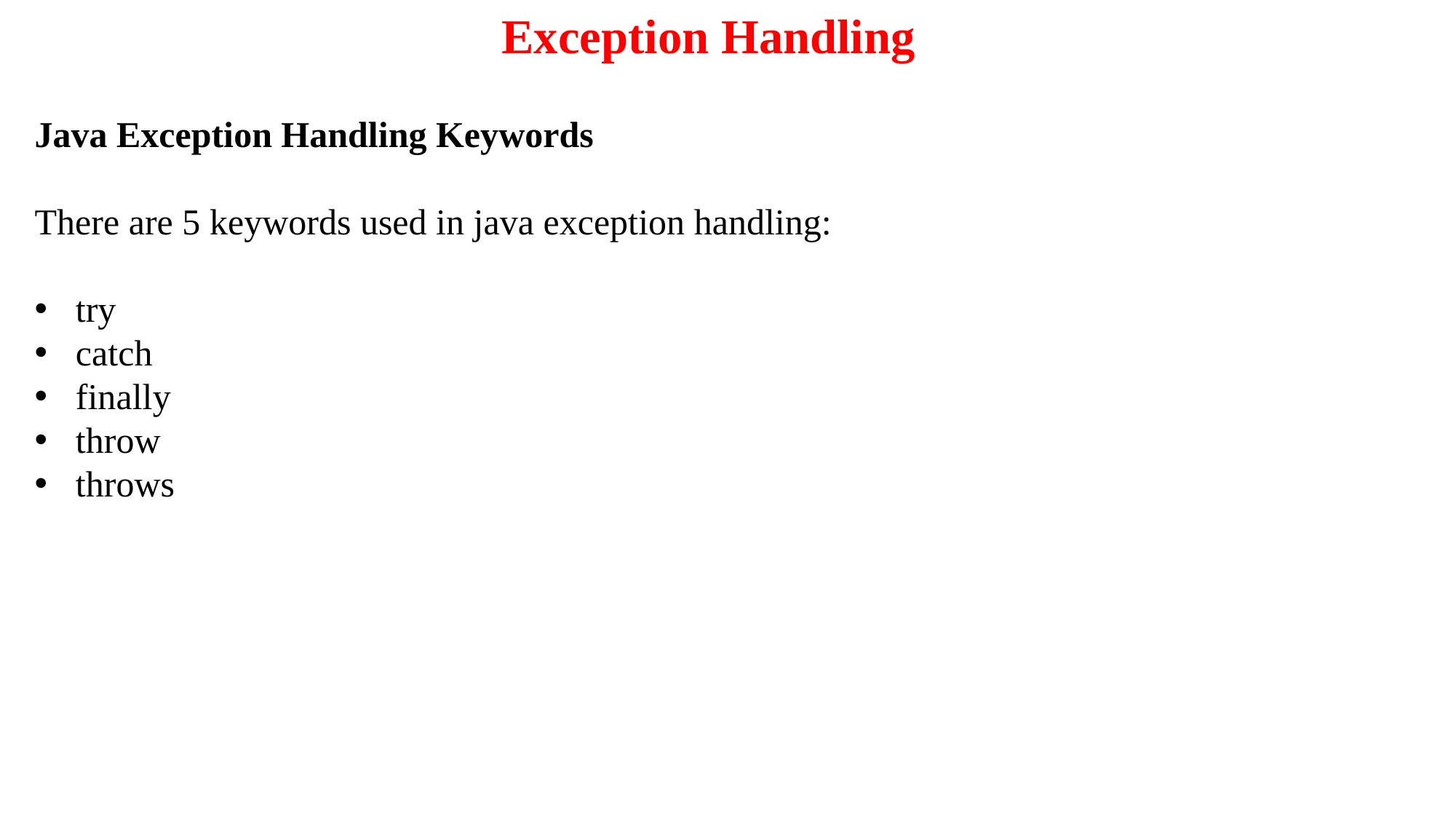

Exception Handling
Java Exception Handling Keywords

There are 5 keywords used in java exception handling:

try
catch
finally
throw
throws